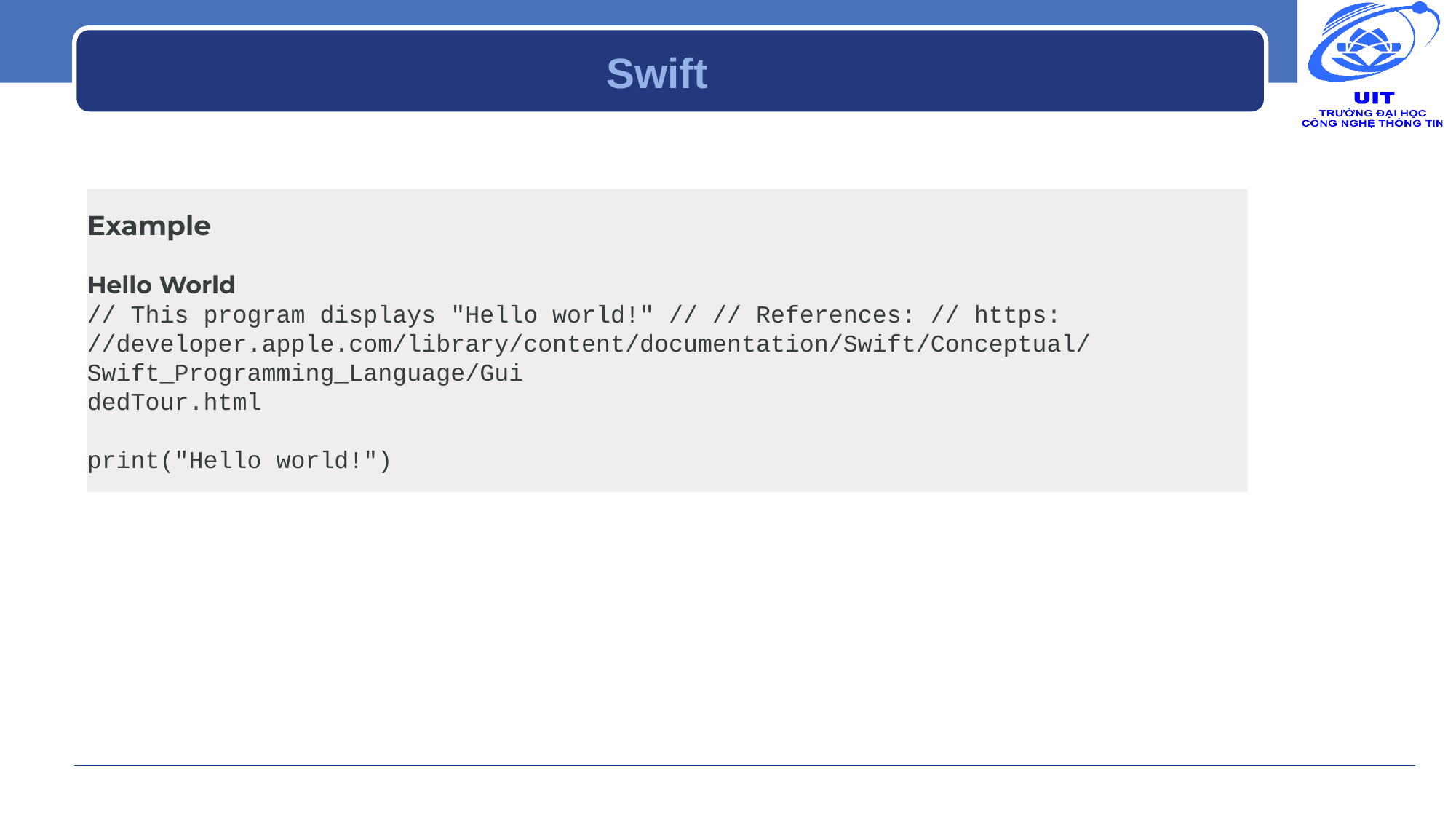

# Swift
Example

Hello World
// This program displays "Hello world!" // // References: // https:
//developer.apple.com/library/content/documentation/Swift/Conceptual/Swift_Programming_Language/Gui
dedTour.html

print("Hello world!")